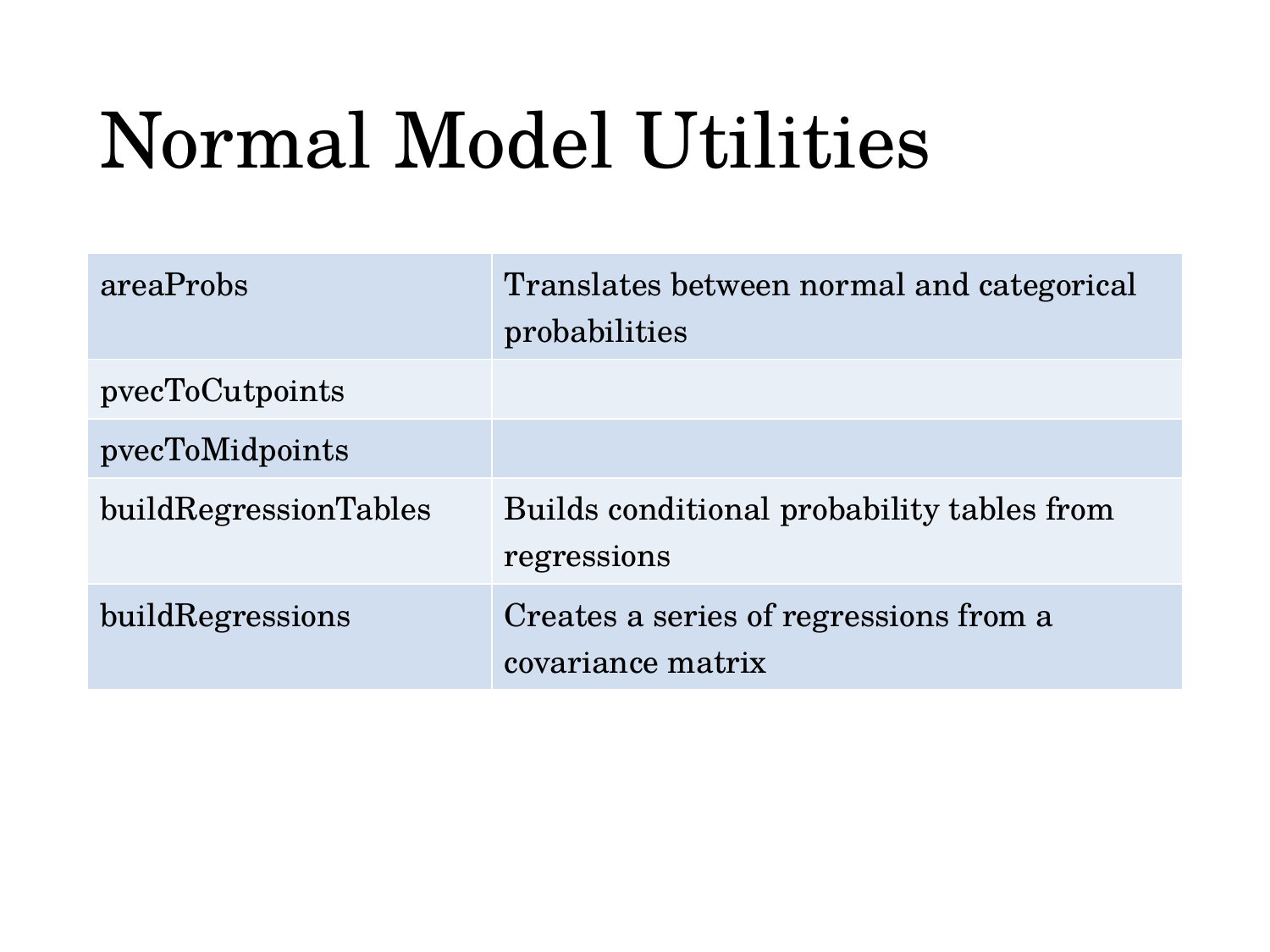

# Normal Model Utilities
| areaProbs | Translates between normal and categorical probabilities |
| --- | --- |
| pvecToCutpoints |  |
| pvecToMidpoints |  |
| buildRegressionTables | Builds conditional probability tables from regressions |
| buildRegressions | Creates a series of regressions from a covariance matrix |